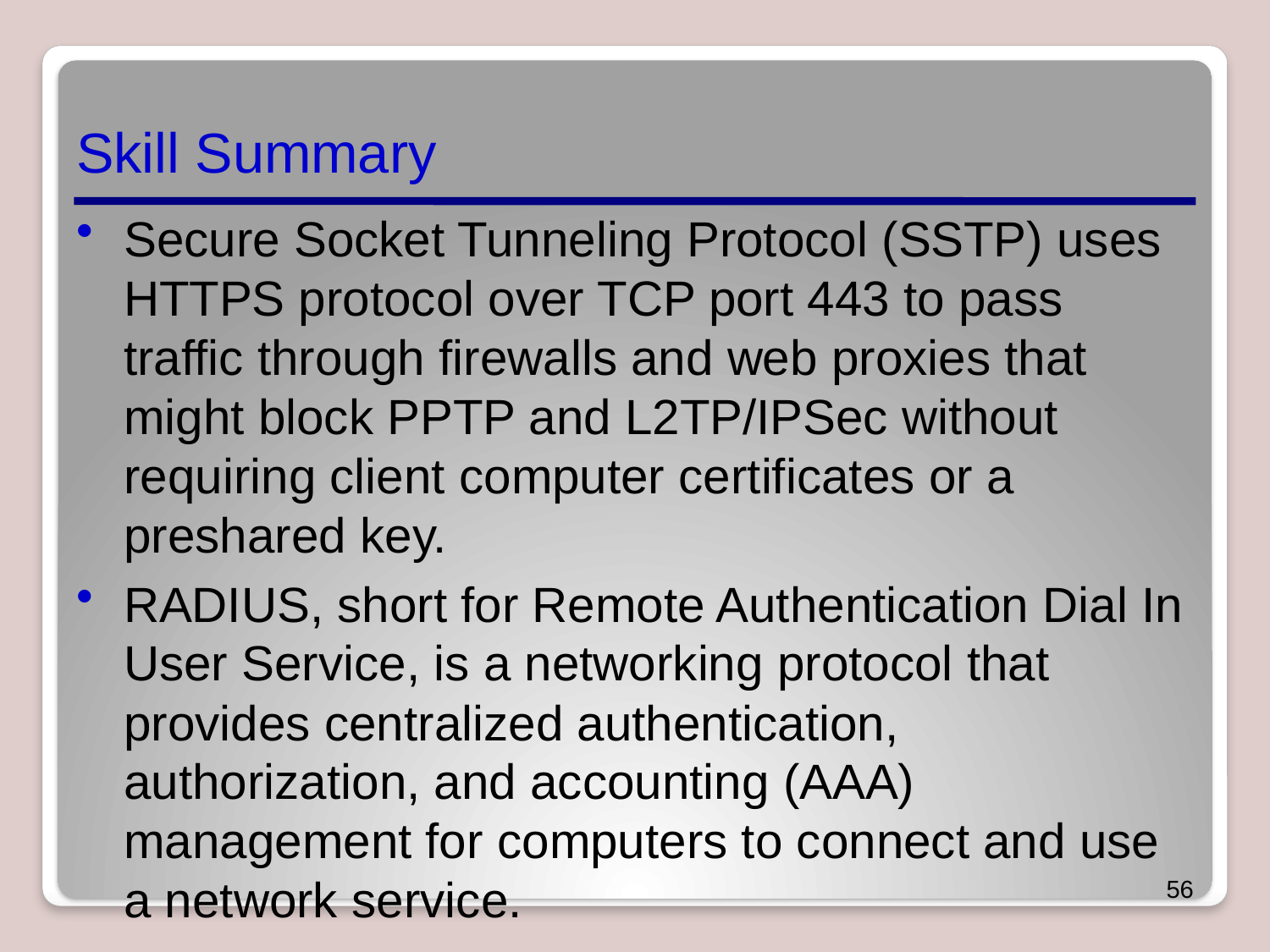

# Skill Summary
Secure Socket Tunneling Protocol (SSTP) uses HTTPS protocol over TCP port 443 to pass traffic through firewalls and web proxies that might block PPTP and L2TP/IPSec without requiring client computer certificates or a preshared key.
RADIUS, short for Remote Authentication Dial In User Service, is a networking protocol that provides centralized authentication, authorization, and accounting (AAA) management for computers to connect and use a network service.

56